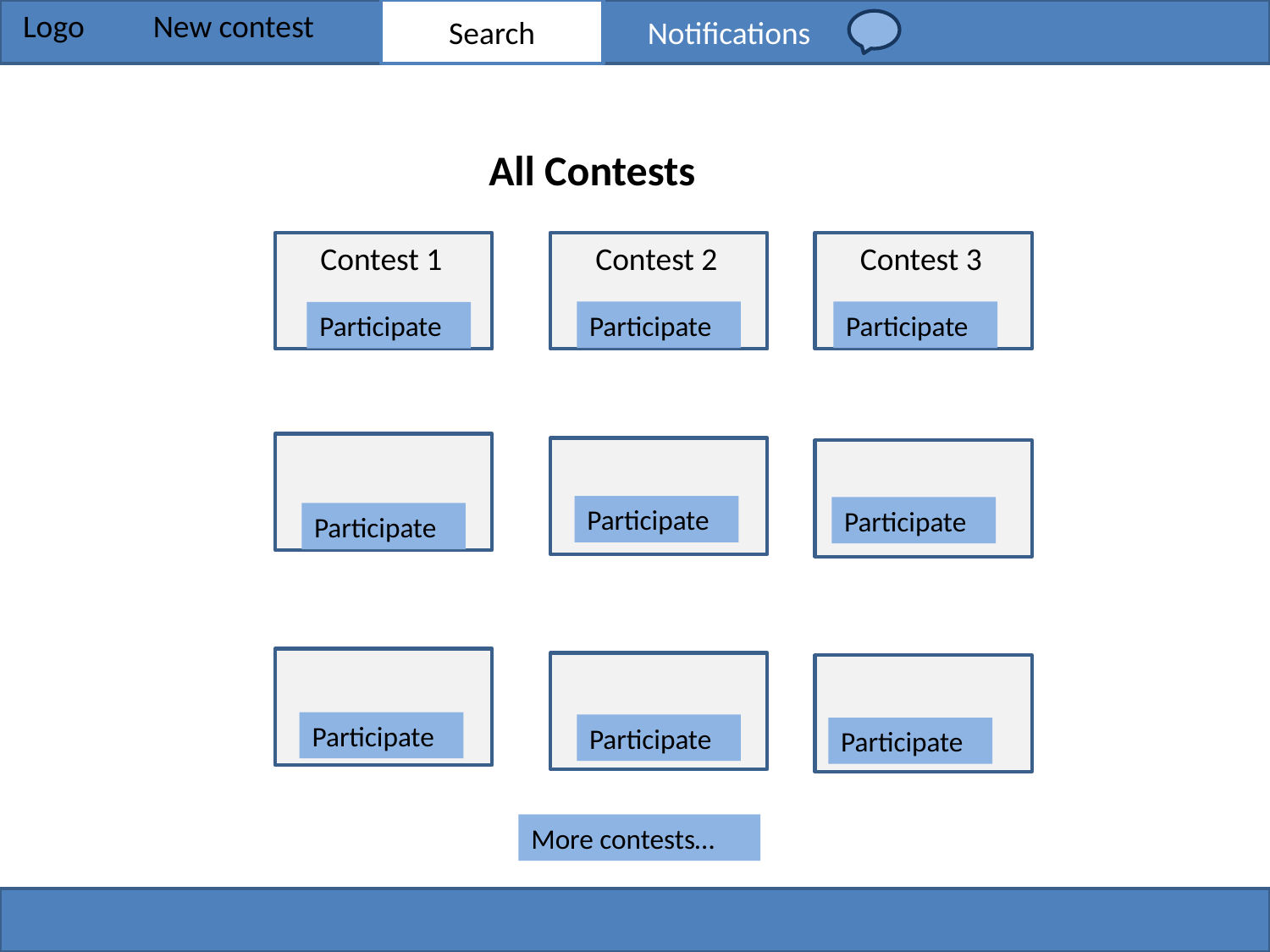

Notifications
New contest
Search
Logo

All Contests

Contest 1

Contest 2

Contest 3
Participate
Participate
Participate

Participate
Participate
Participate

Participate
Participate
Participate
More contests…